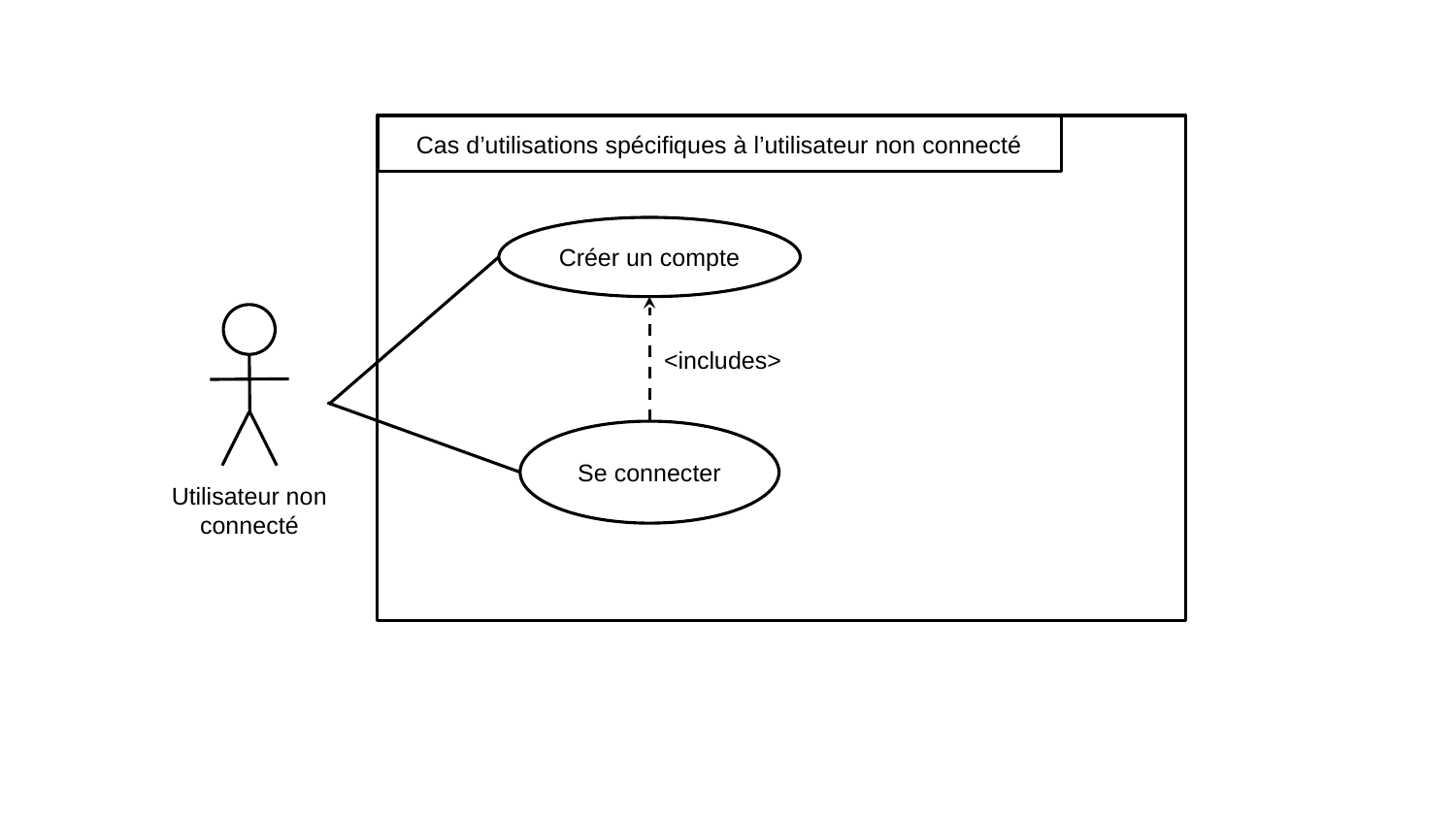

Cas d’utilisations spécifiques à l’utilisateur non connecté
Créer un compte

<includes>
Se connecter
Utilisateur non connecté